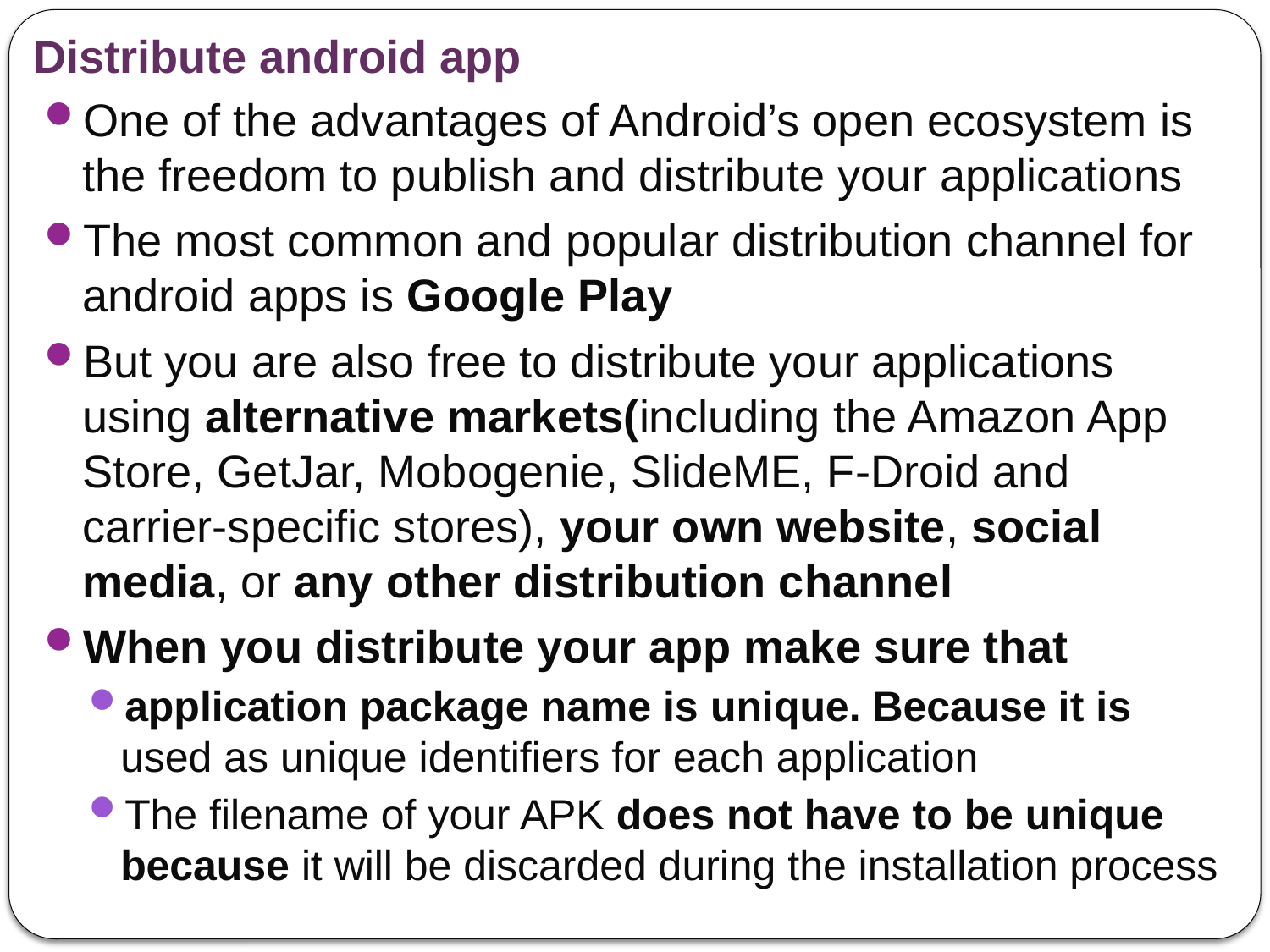

# Distribute android app
One of the advantages of Android’s open ecosystem is the freedom to publish and distribute your applications
The most common and popular distribution channel for android apps is Google Play
But you are also free to distribute your applications using alternative markets(including the Amazon App Store, GetJar, Mobogenie, SlideME, F-Droid and carrier-speciﬁc stores), your own website, social media, or any other distribution channel
When you distribute your app make sure that
application package name is unique. Because it is used as unique identiﬁers for each application
The filename of your APK does not have to be unique  because it will be discarded during the installation process